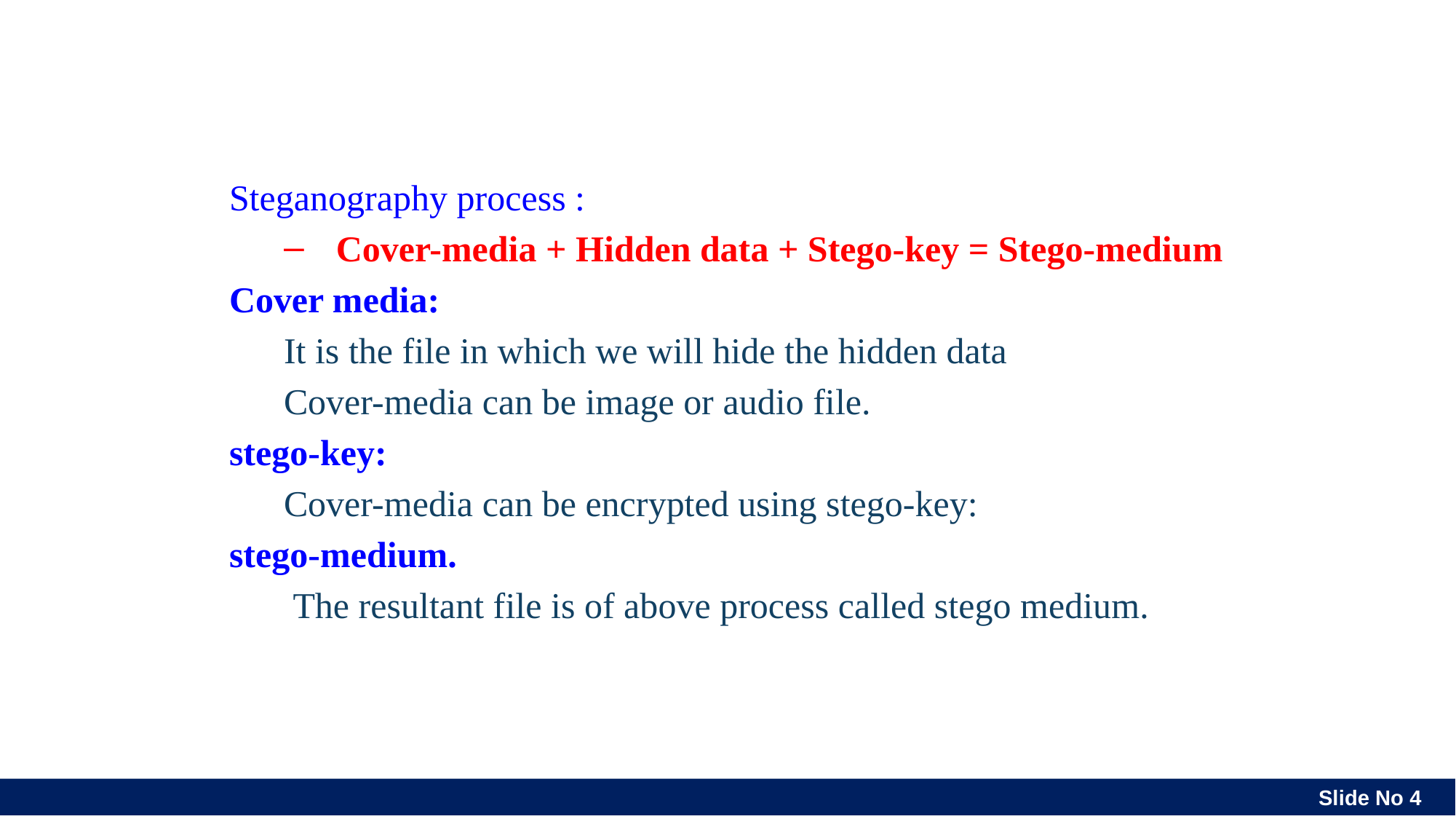

#
Steganography process :
  Cover-media + Hidden data + Stego-key = Stego-medium
Cover media:
It is the file in which we will hide the hidden data
Cover-media can be image or audio file.
stego-key:
Cover-media can be encrypted using stego-key:
stego-medium.
 The resultant file is of above process called stego medium.